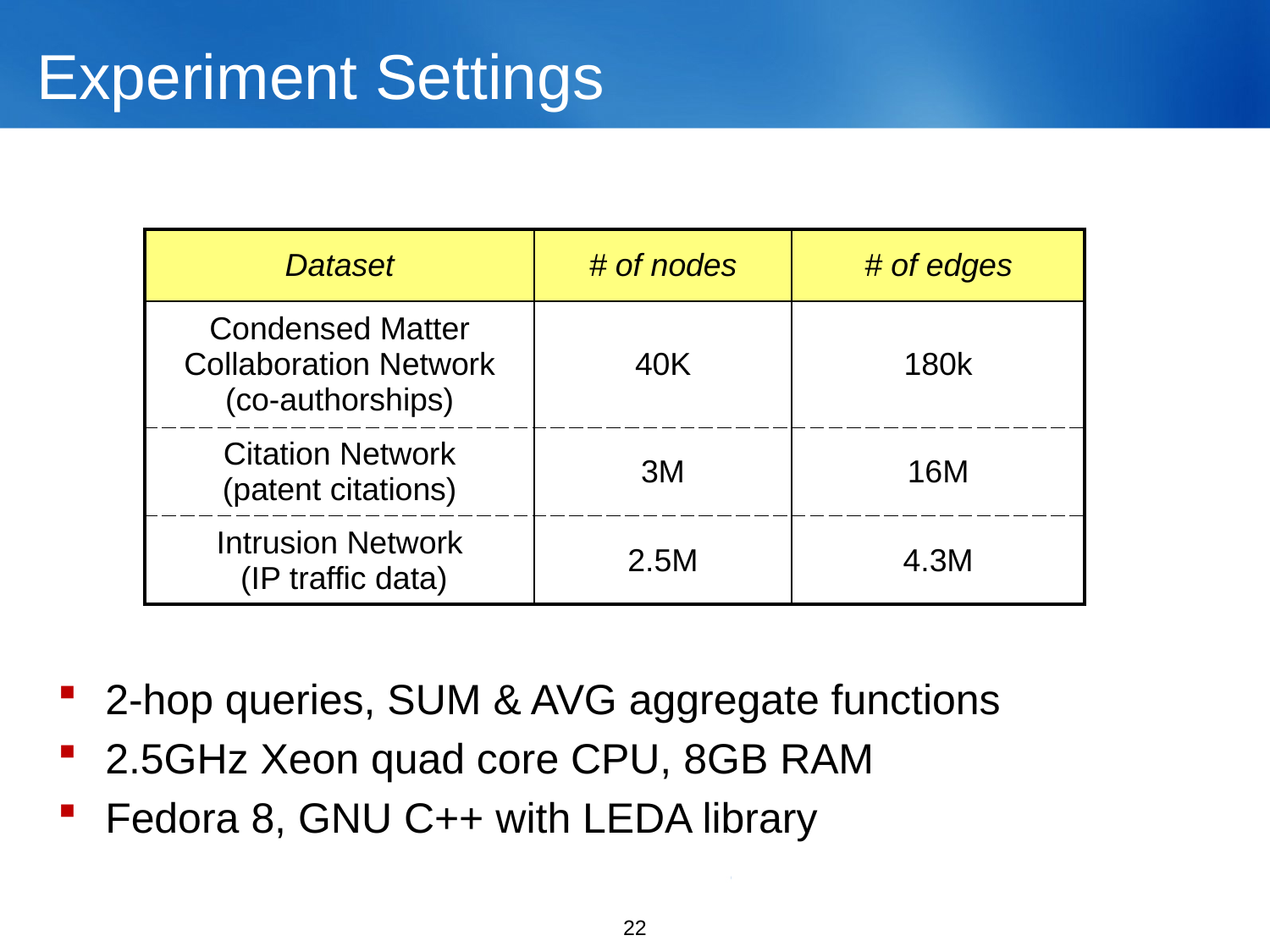

# Experiment Settings
| Dataset | # of nodes | # of edges |
| --- | --- | --- |
| Condensed Matter Collaboration Network (co-authorships) | 40K | 180k |
| Citation Network (patent citations) | 3M | 16M |
| Intrusion Network (IP traffic data) | 2.5M | 4.3M |
2-hop queries, SUM & AVG aggregate functions
2.5GHz Xeon quad core CPU, 8GB RAM
Fedora 8, GNU C++ with LEDA library

22